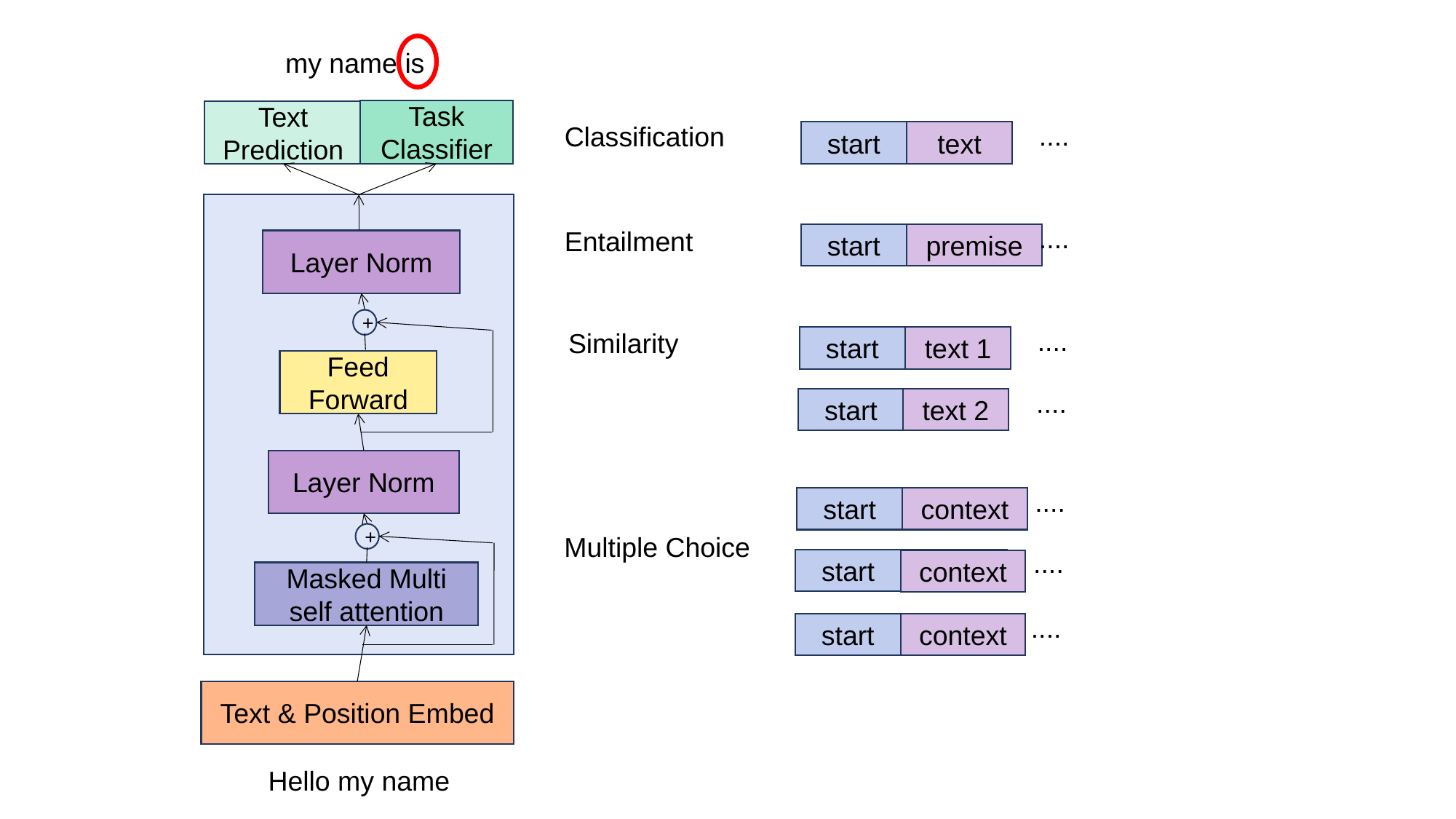

my name is
Task
Classifier
Text
Prediction
....
Classification
start
text

....
Entailment
start
premise
Layer Norm
+
....
Similarity
start
text 1
Feed Forward
....
start
text 2
Layer Norm
....
start
context
+
Multiple Choice
....
start
text
context
Masked Multi self attention
....
start
text
context
Text & Position Embed
Hello my name